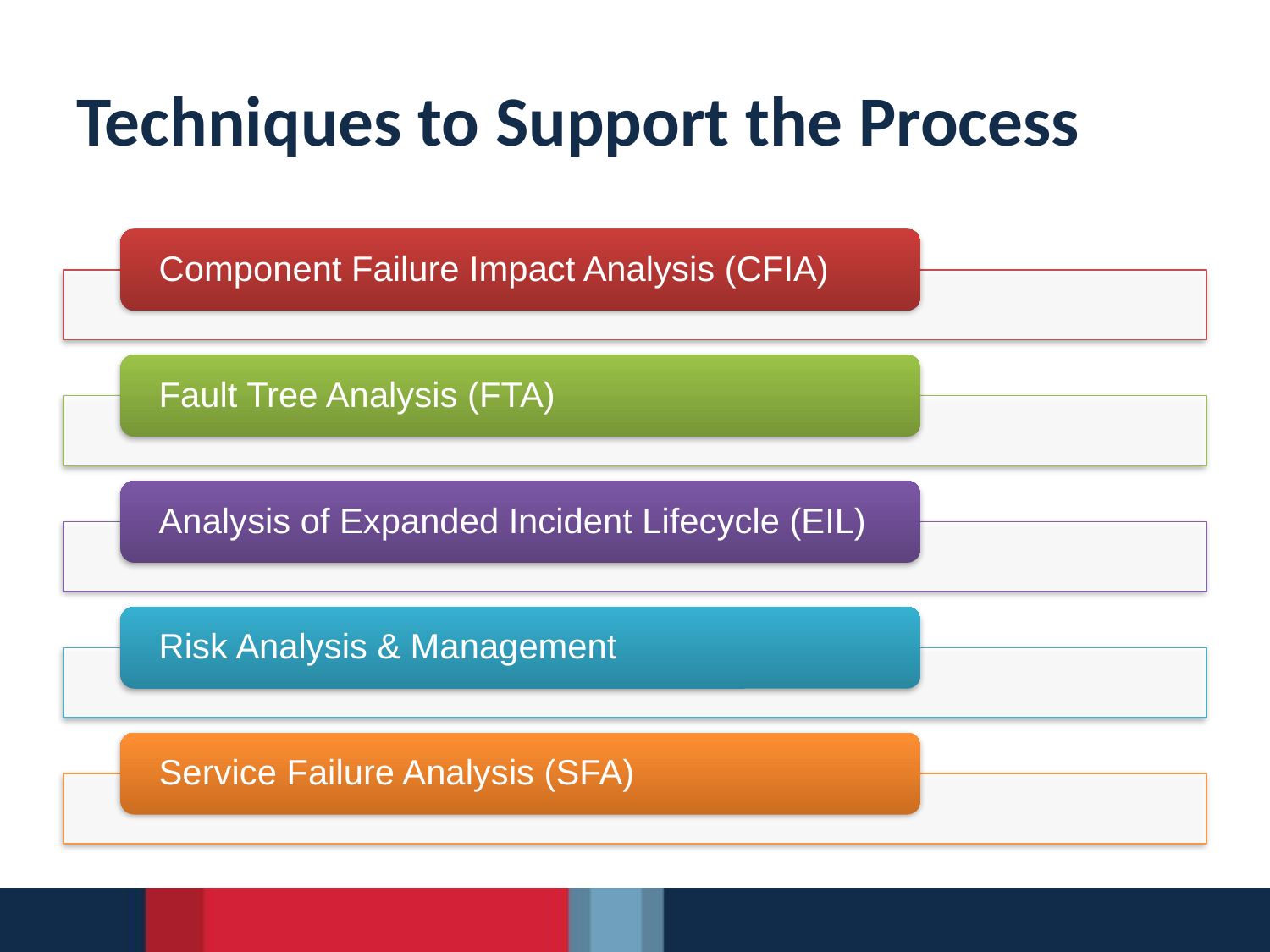

# Techniques to Support the Process
Component Failure Impact Analysis (CFIA)
Fault Tree Analysis (FTA)
Analysis of Expanded Incident Lifecycle (EIL)
Risk Analysis & Management
Service Failure Analysis (SFA)